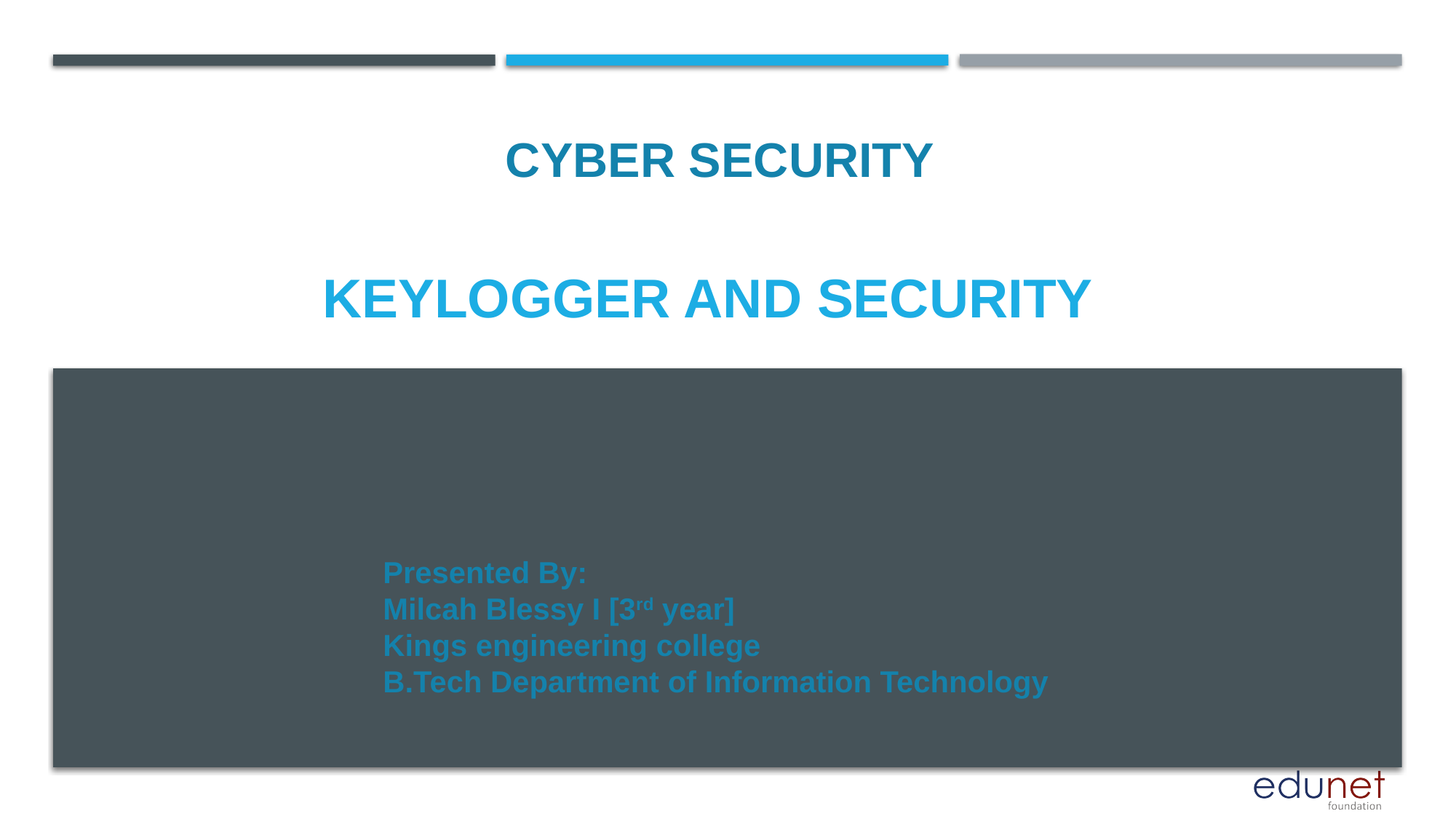

CYBER SECURITY
# KEYLOGGER AND SECURITY
Presented By:
Milcah Blessy I [3rd year]
Kings engineering college
B.Tech Department of Information Technology